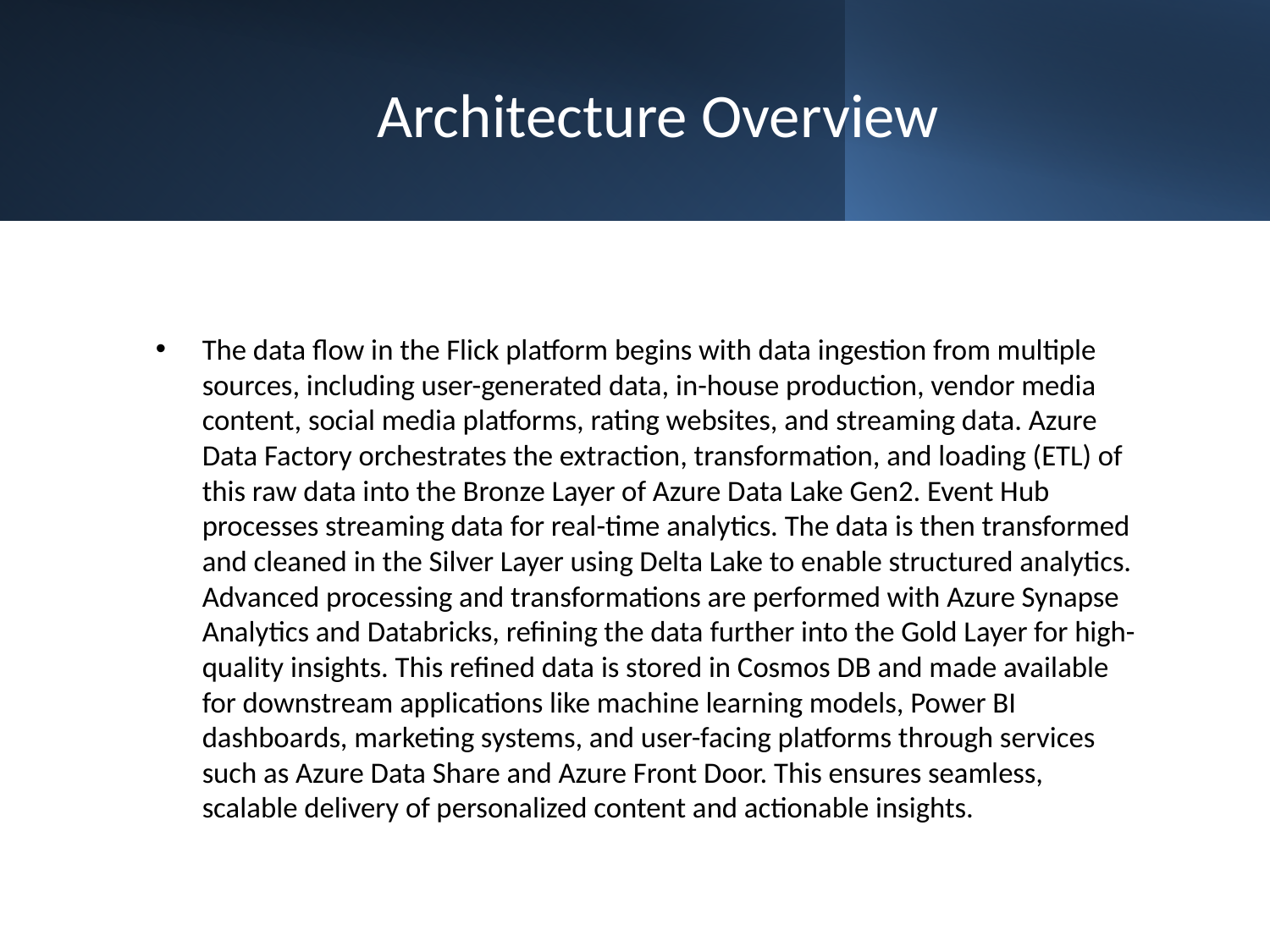

# Architecture Overview
The data flow in the Flick platform begins with data ingestion from multiple sources, including user-generated data, in-house production, vendor media content, social media platforms, rating websites, and streaming data. Azure Data Factory orchestrates the extraction, transformation, and loading (ETL) of this raw data into the Bronze Layer of Azure Data Lake Gen2. Event Hub processes streaming data for real-time analytics. The data is then transformed and cleaned in the Silver Layer using Delta Lake to enable structured analytics. Advanced processing and transformations are performed with Azure Synapse Analytics and Databricks, refining the data further into the Gold Layer for high-quality insights. This refined data is stored in Cosmos DB and made available for downstream applications like machine learning models, Power BI dashboards, marketing systems, and user-facing platforms through services such as Azure Data Share and Azure Front Door. This ensures seamless, scalable delivery of personalized content and actionable insights.